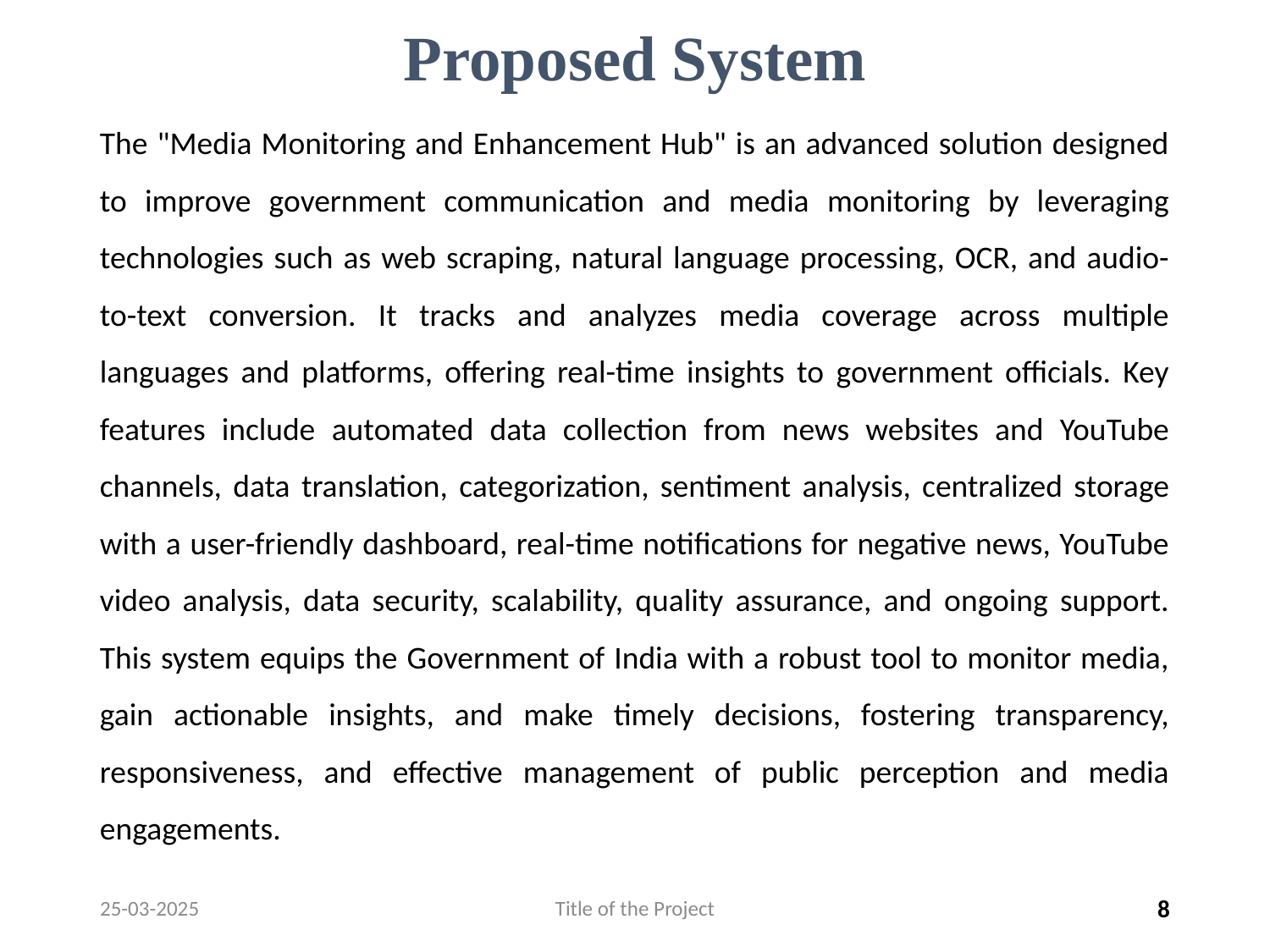

# Proposed System
The "Media Monitoring and Enhancement Hub" is an advanced solution designed to improve government communication and media monitoring by leveraging technologies such as web scraping, natural language processing, OCR, and audio-to-text conversion. It tracks and analyzes media coverage across multiple languages and platforms, offering real-time insights to government officials. Key features include automated data collection from news websites and YouTube channels, data translation, categorization, sentiment analysis, centralized storage with a user-friendly dashboard, real-time notifications for negative news, YouTube video analysis, data security, scalability, quality assurance, and ongoing support. This system equips the Government of India with a robust tool to monitor media, gain actionable insights, and make timely decisions, fostering transparency, responsiveness, and effective management of public perception and media engagements.
25-03-2025
Title of the Project
8